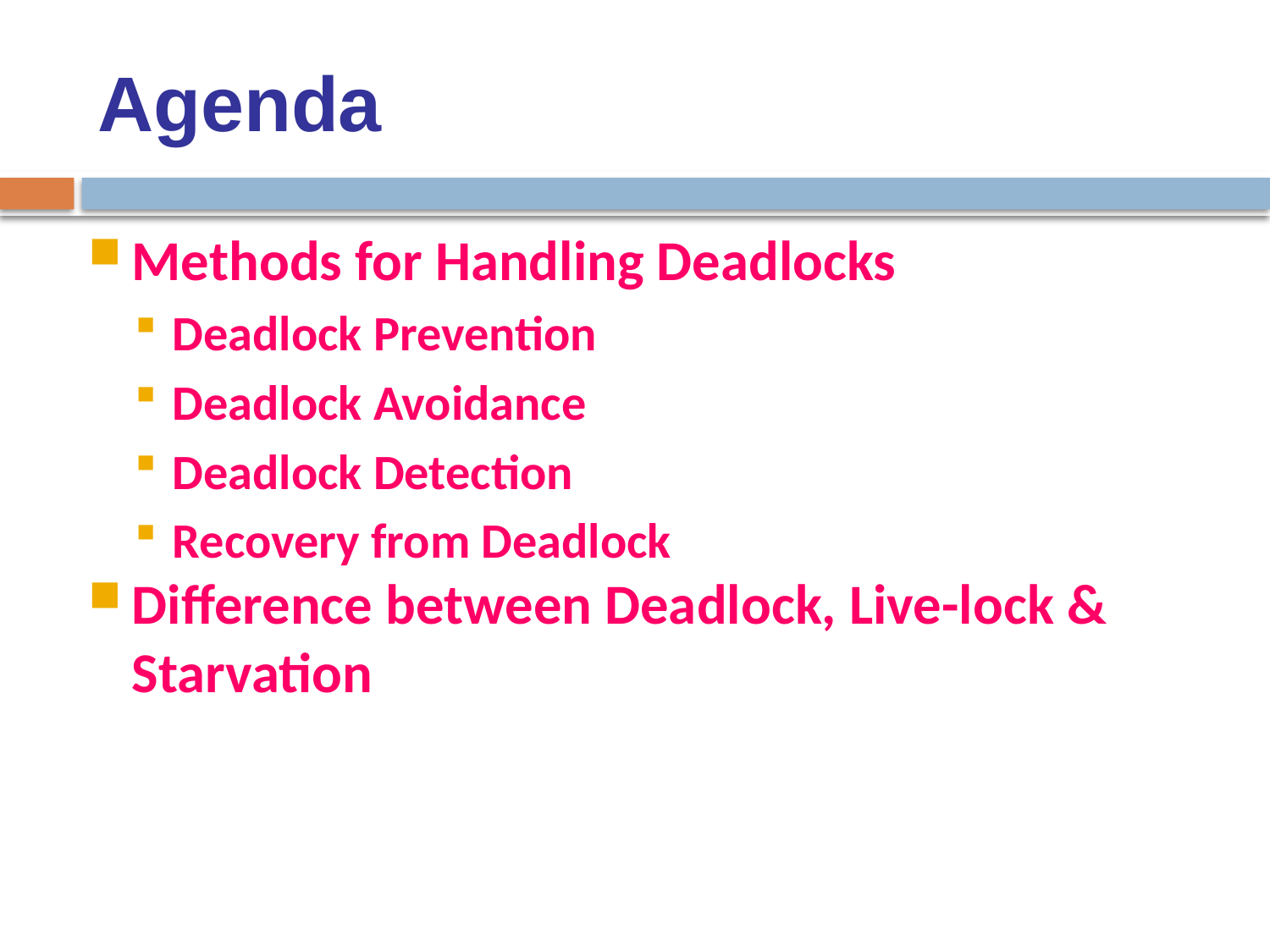

# Agenda
Methods for Handling Deadlocks
Deadlock Prevention
Deadlock Avoidance
Deadlock Detection
Recovery from Deadlock
Difference between Deadlock, Live-lock & Starvation